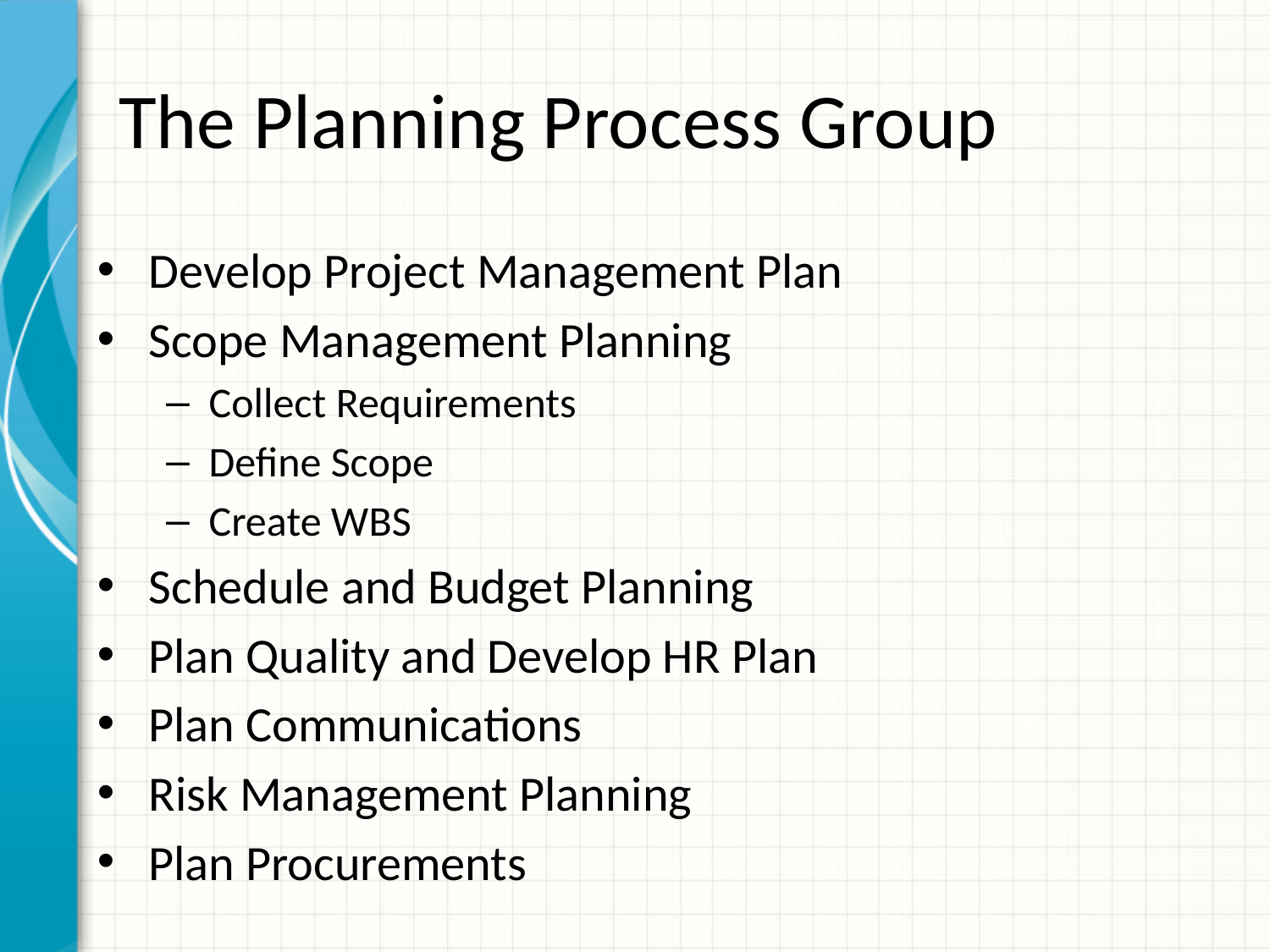

# The Planning Process Group
Develop Project Management Plan
Scope Management Planning
Collect Requirements
Define Scope
Create WBS
Schedule and Budget Planning
Plan Quality and Develop HR Plan
Plan Communications
Risk Management Planning
Plan Procurements